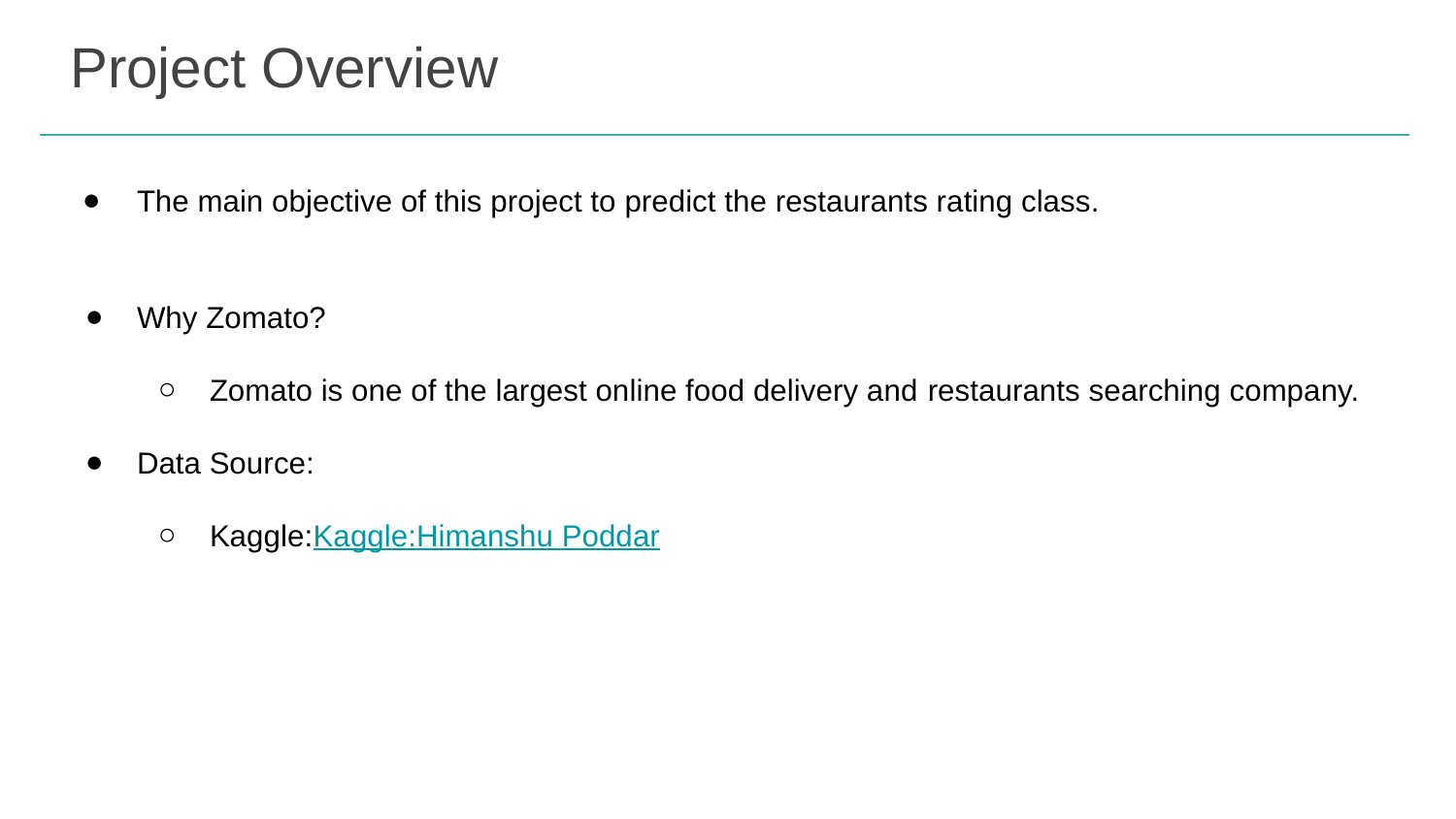

# Project Overview
The main objective of this project to predict the restaurants rating class.

Why Zomato?
Zomato is one of the largest online food delivery and restaurants searching company.
Data Source:
Kaggle:Kaggle:Himanshu Poddar